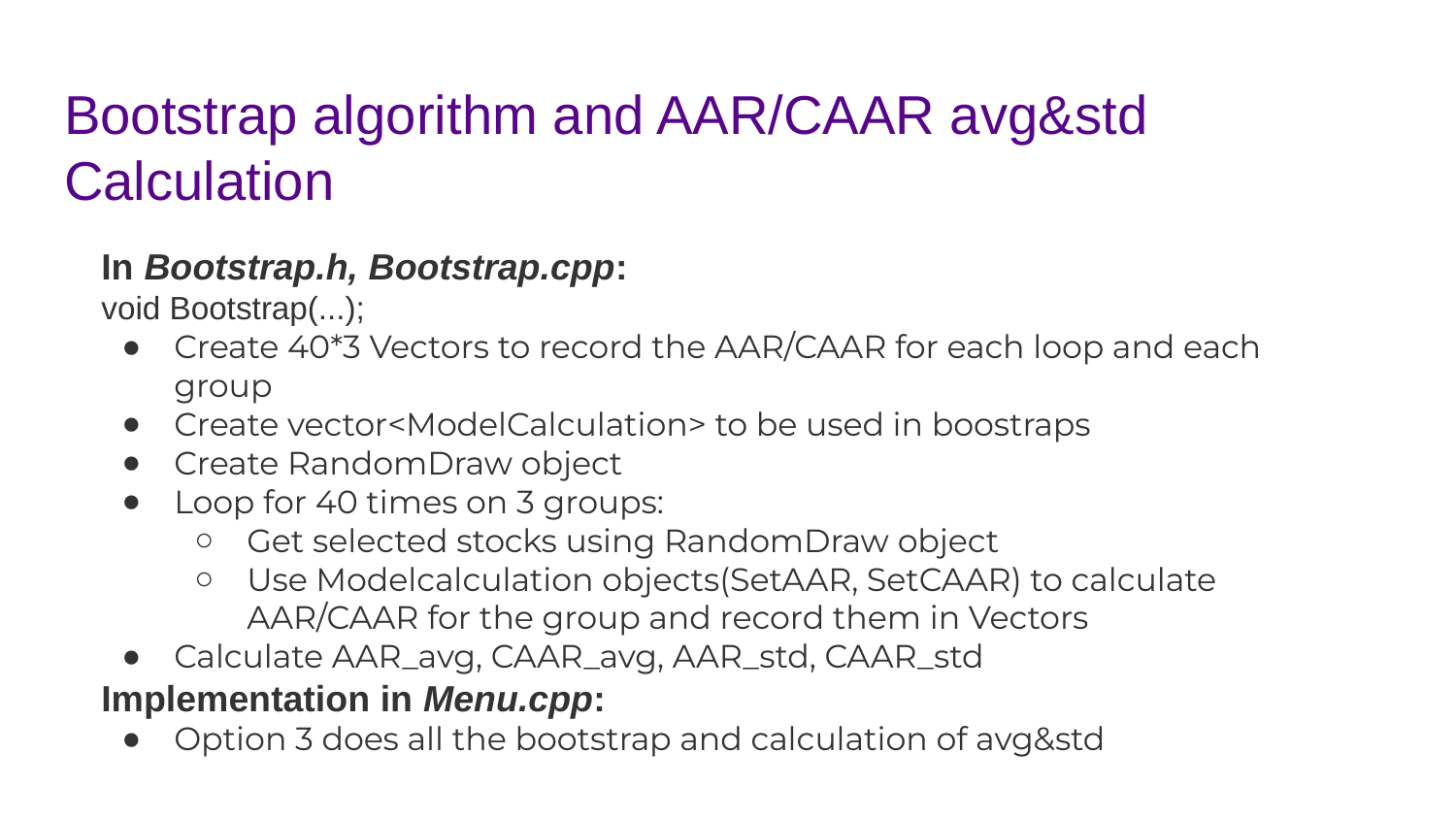

# Bootstrap algorithm and AAR/CAAR avg&std Calculation
In Bootstrap.h, Bootstrap.cpp:
void Bootstrap(...);
Create 40*3 Vectors to record the AAR/CAAR for each loop and each group
Create vector<ModelCalculation> to be used in boostraps
Create RandomDraw object
Loop for 40 times on 3 groups:
Get selected stocks using RandomDraw object
Use Modelcalculation objects(SetAAR, SetCAAR) to calculate AAR/CAAR for the group and record them in Vectors
Calculate AAR_avg, CAAR_avg, AAR_std, CAAR_std
Implementation in Menu.cpp:
Option 3 does all the bootstrap and calculation of avg&std